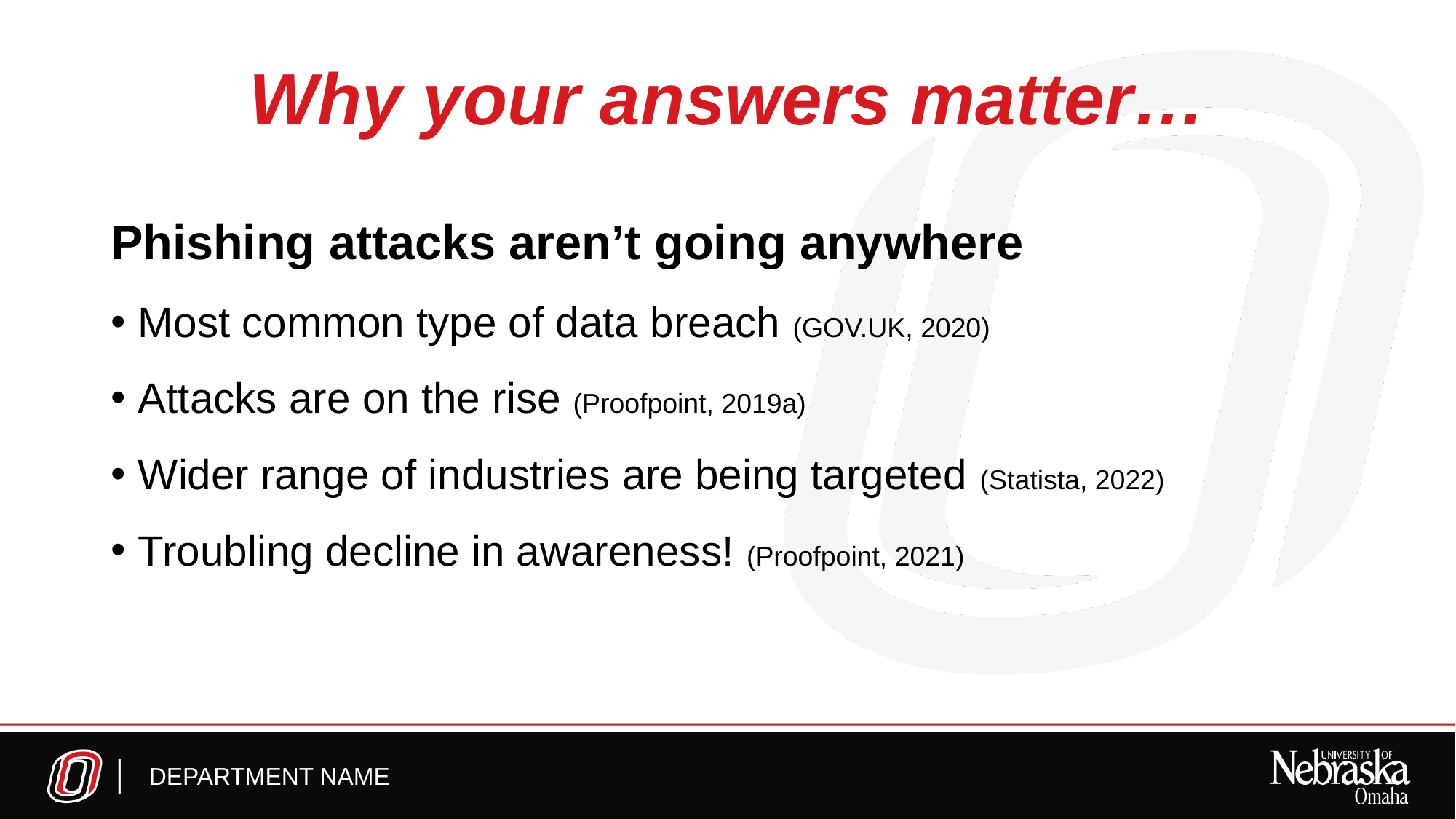

# Why your answers matter…
Phishing attacks aren’t going anywhere
Most common type of data breach (GOV.UK, 2020)
Attacks are on the rise (Proofpoint, 2019a)
Wider range of industries are being targeted (Statista, 2022)
Troubling decline in awareness! (Proofpoint, 2021)
DEPARTMENT NAME